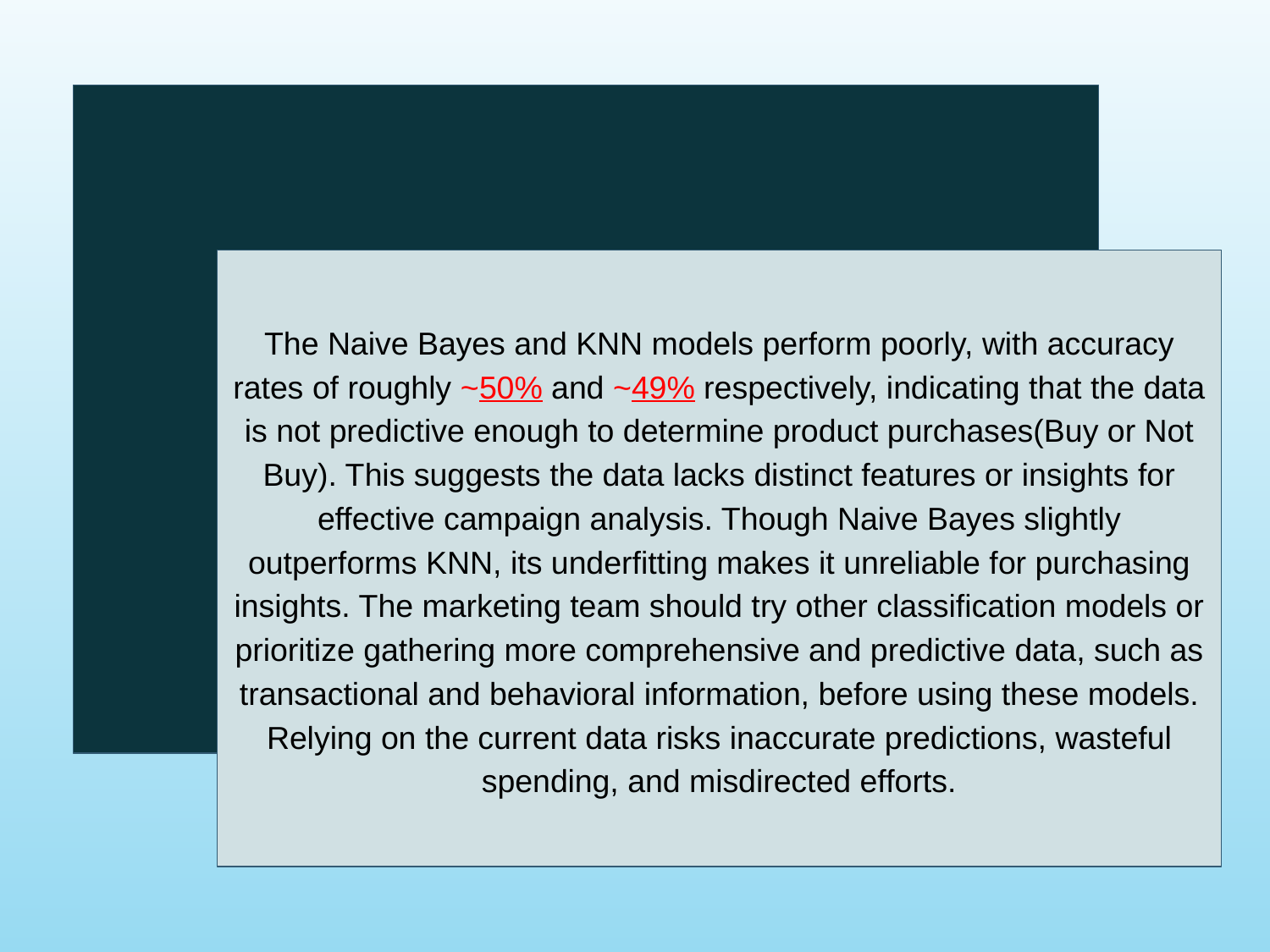

The Naive Bayes and KNN models perform poorly, with accuracy rates of roughly ~50% and ~49% respectively, indicating that the data is not predictive enough to determine product purchases(Buy or Not Buy). This suggests the data lacks distinct features or insights for effective campaign analysis. Though Naive Bayes slightly outperforms KNN, its underfitting makes it unreliable for purchasing insights. The marketing team should try other classification models or prioritize gathering more comprehensive and predictive data, such as transactional and behavioral information, before using these models. Relying on the current data risks inaccurate predictions, wasteful spending, and misdirected efforts.